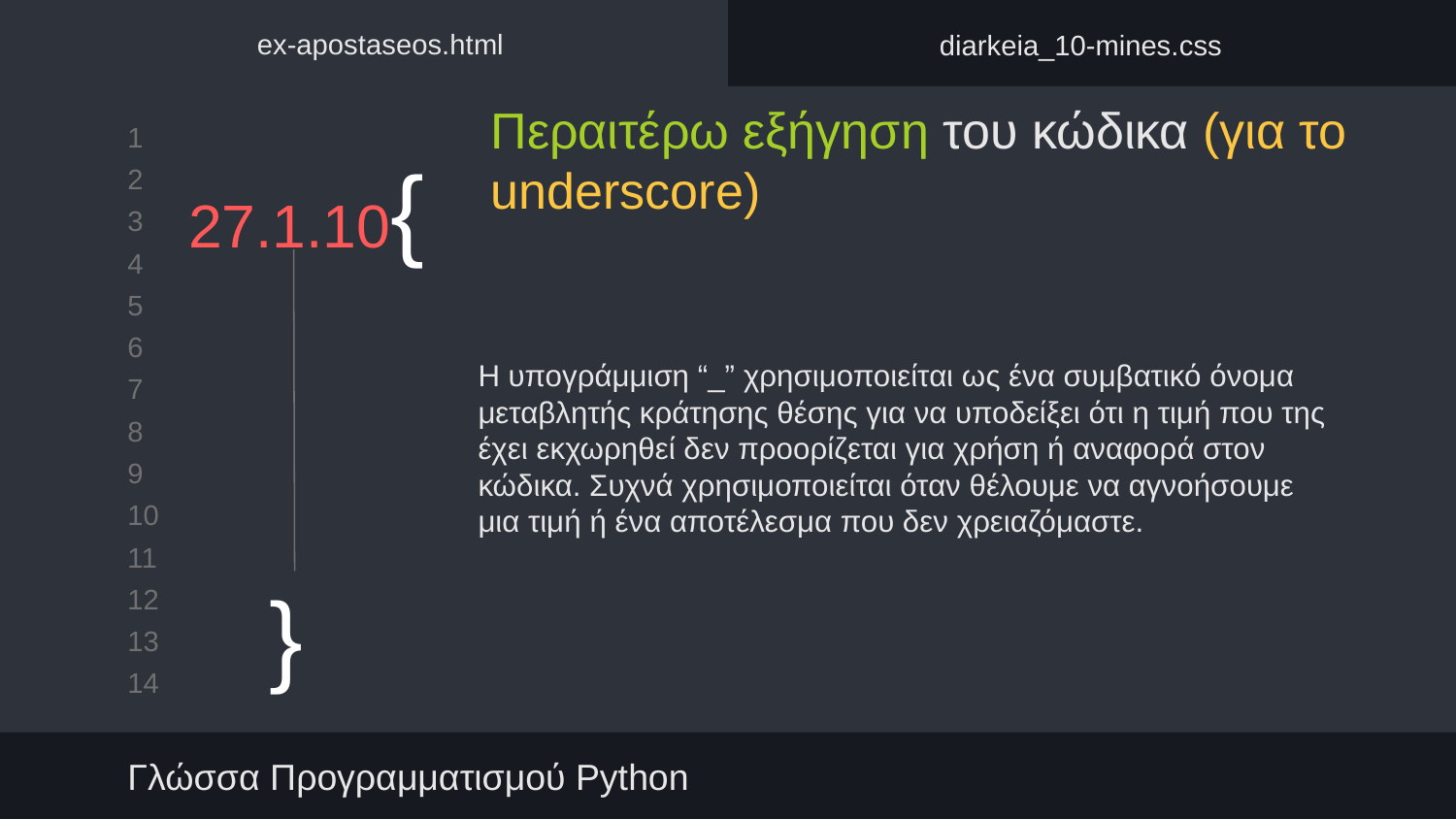

ex-apostaseos.html
diarkeia_10-mines.css
Περαιτέρω εξήγηση του κώδικα (για το underscore)
# 27.1.10{
H υπογράμμιση “_” χρησιμοποιείται ως ένα συμβατικό όνομα μεταβλητής κράτησης θέσης για να υποδείξει ότι η τιμή που της έχει εκχωρηθεί δεν προορίζεται για χρήση ή αναφορά στον κώδικα. Συχνά χρησιμοποιείται όταν θέλουμε να αγνοήσουμε μια τιμή ή ένα αποτέλεσμα που δεν χρειαζόμαστε.
}
Γλώσσα Προγραμματισμού Python